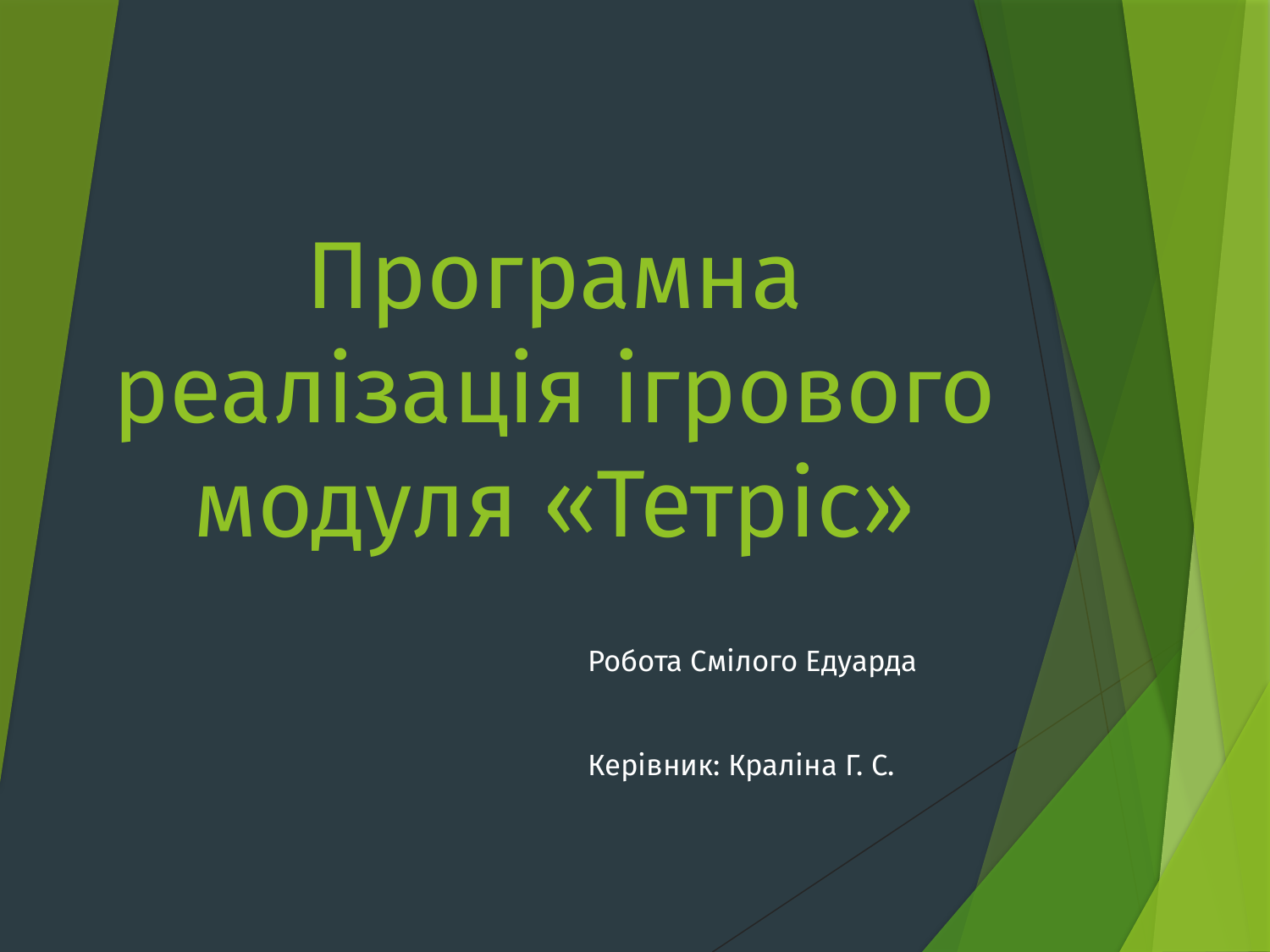

# Програмна реалізація ігрового модуля «Тетріс»
Робота Смілого Едуарда

Керівник: Краліна Г. С.